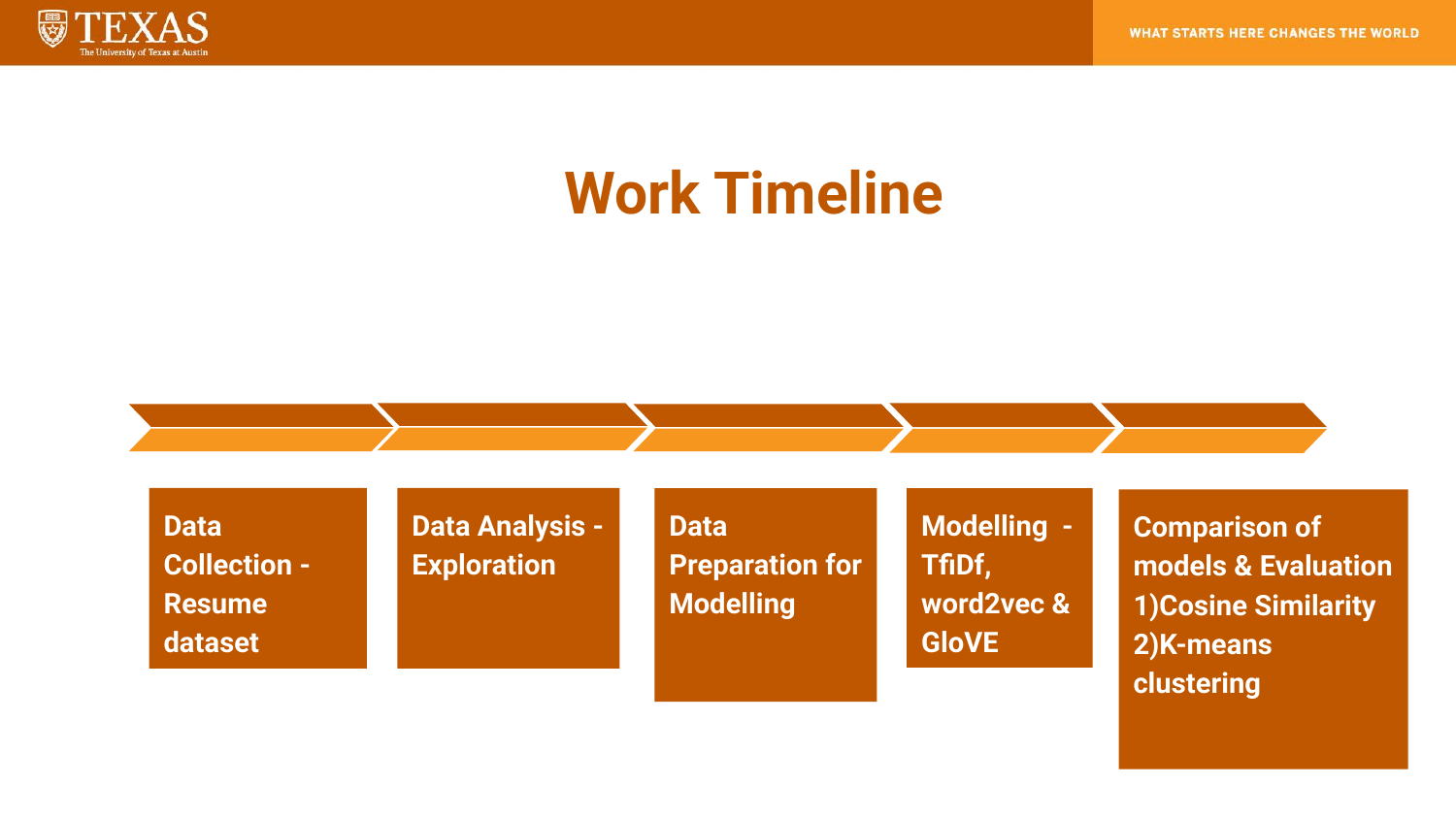

# Work Timeline

Data Analysis - Exploration

Modelling  -
TfiDf, word2vec & GloVE

Comparison of models & Evaluation
1)Cosine Similarity
2)K-means clustering

Data Preparation for Modelling

Data Collection -
Resume dataset